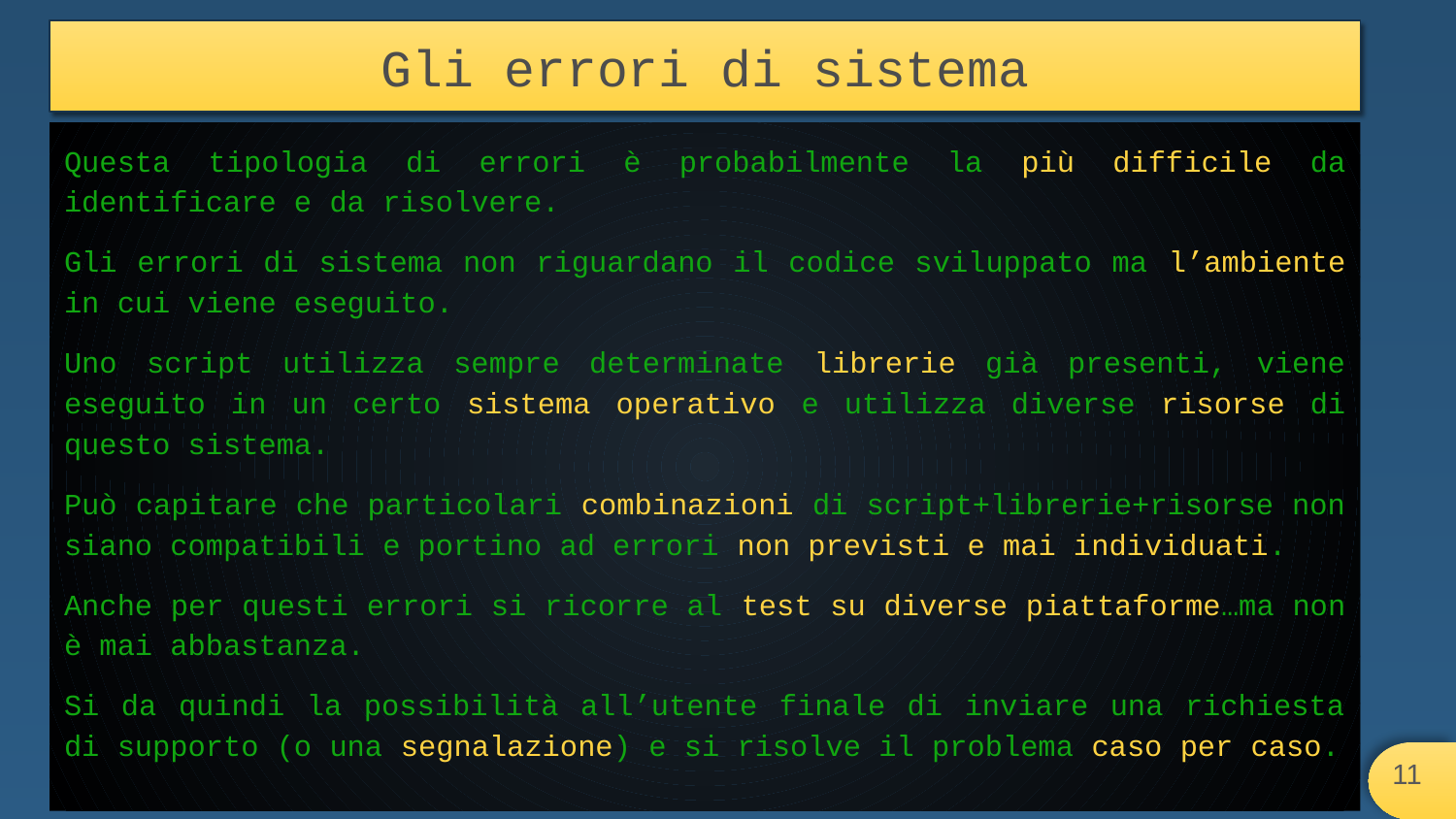

# Gli errori di sistema
Questa tipologia di errori è probabilmente la più difficile da identificare e da risolvere.
Gli errori di sistema non riguardano il codice sviluppato ma l’ambiente in cui viene eseguito.
Uno script utilizza sempre determinate librerie già presenti, viene eseguito in un certo sistema operativo e utilizza diverse risorse di questo sistema.
Può capitare che particolari combinazioni di script+librerie+risorse non siano compatibili e portino ad errori non previsti e mai individuati.
Anche per questi errori si ricorre al test su diverse piattaforme…ma non è mai abbastanza.
Si da quindi la possibilità all’utente finale di inviare una richiesta di supporto (o una segnalazione) e si risolve il problema caso per caso.

11